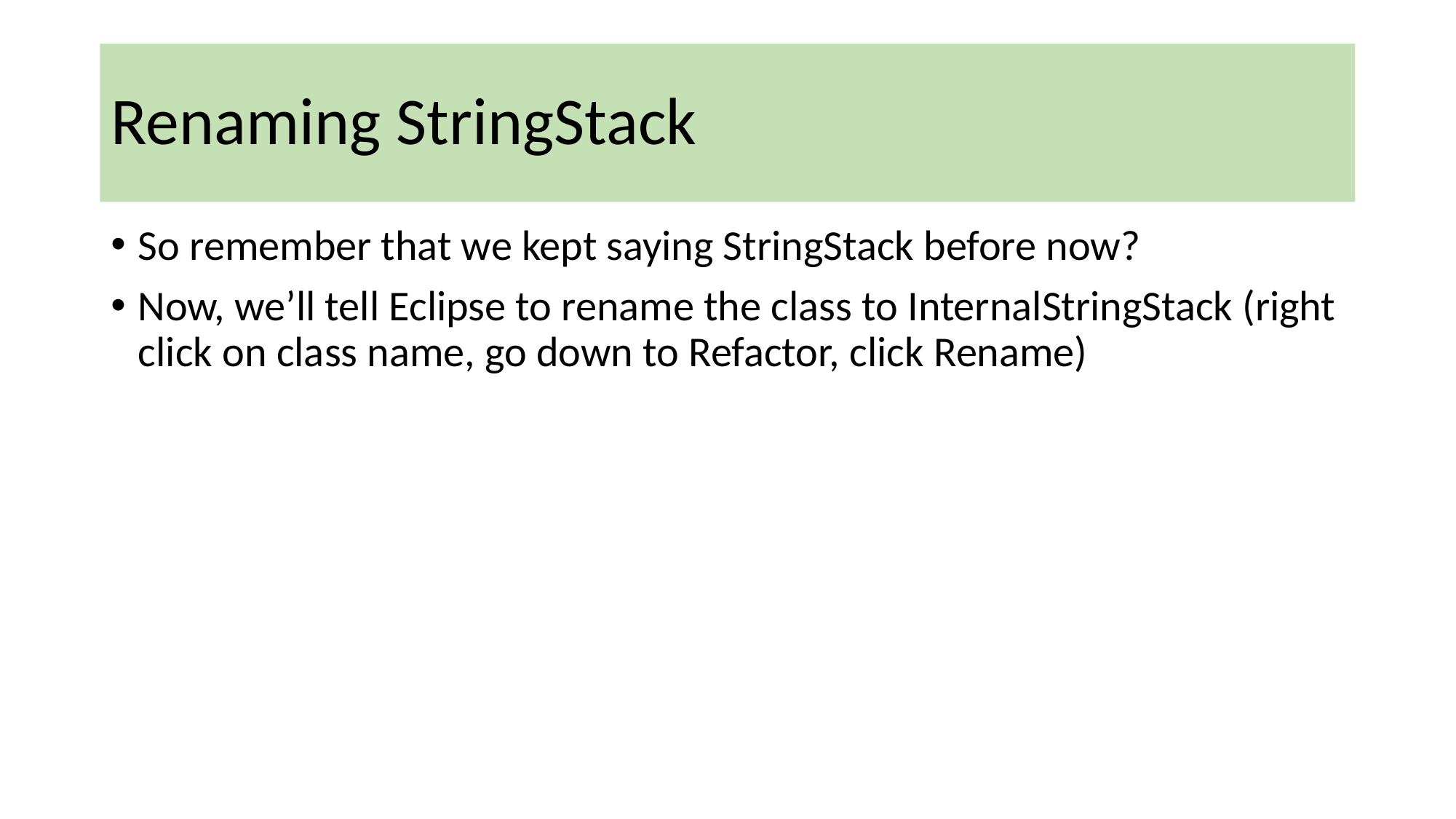

# Renaming StringStack
So remember that we kept saying StringStack before now?
Now, we’ll tell Eclipse to rename the class to InternalStringStack (right click on class name, go down to Refactor, click Rename)